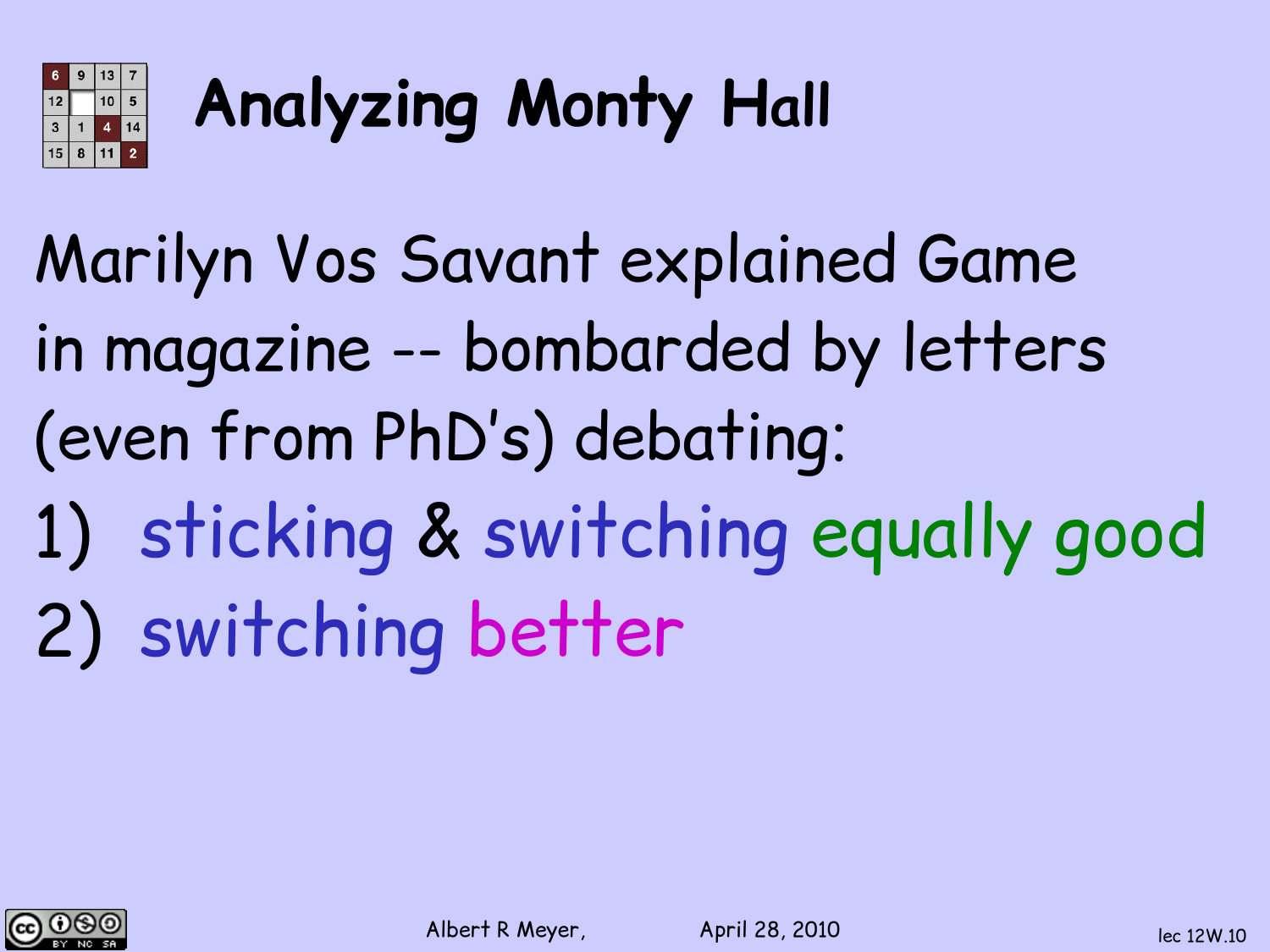

# Analyzing Monty Hall
Marilyn Vos Savant explained Game
in magazine -- bombarded by letters
(even from PhD’s) debating:
 sticking & switching equally good
 switching better
lec 12W.10